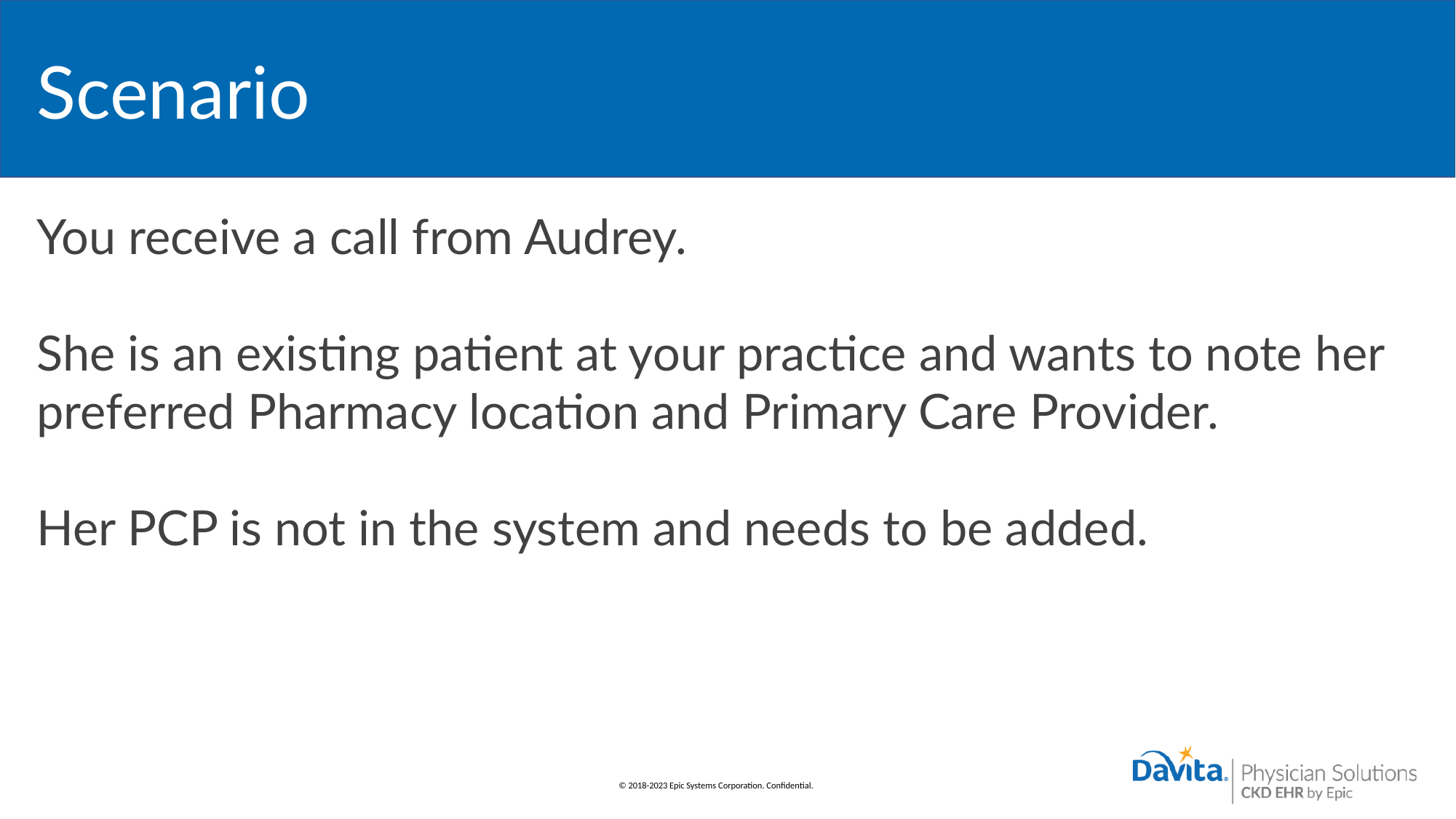

# Scenario
You receive a call from Audrey.

She is an existing patient at your practice and wants to note her preferred Pharmacy location and Primary Care Provider.

Her PCP is not in the system and needs to be added.